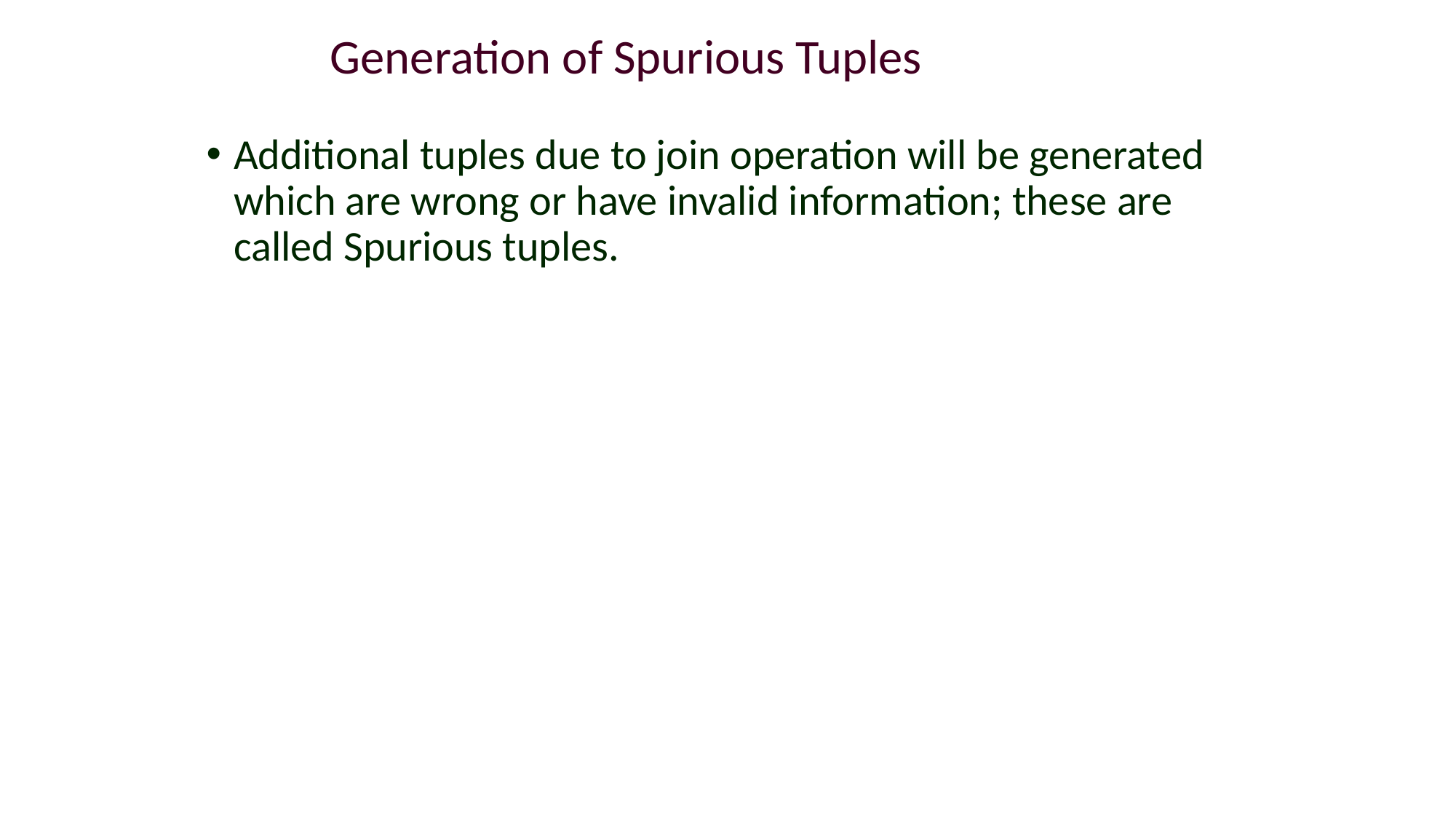

# Generation of Spurious Tuples
Additional tuples due to join operation will be generated which are wrong or have invalid information; these are called Spurious tuples.